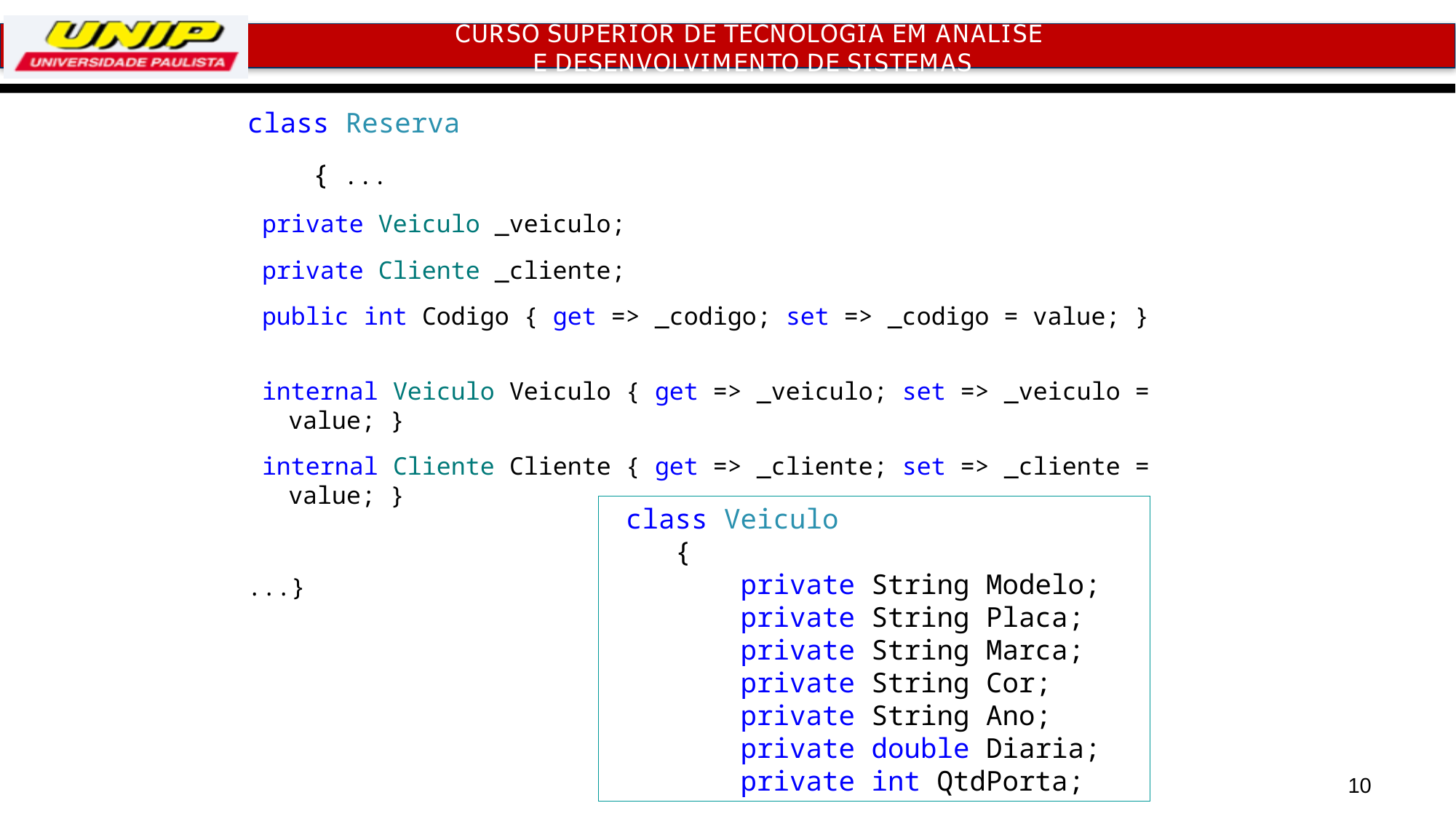

class Reserva
    { ...
 private Veiculo _veiculo;
 private Cliente _cliente;
 public int Codigo { get => _codigo; set => _codigo = value; }
 internal Veiculo Veiculo { get => _veiculo; set => _veiculo = value; }
 internal Cliente Cliente { get => _cliente; set => _cliente = value; }

...}
 class Veiculo
    {
        private String Modelo;
        private String Placa;
        private String Marca;
        private String Cor;
        private String Ano;
        private double Diaria;
        private int QtdPorta;
10